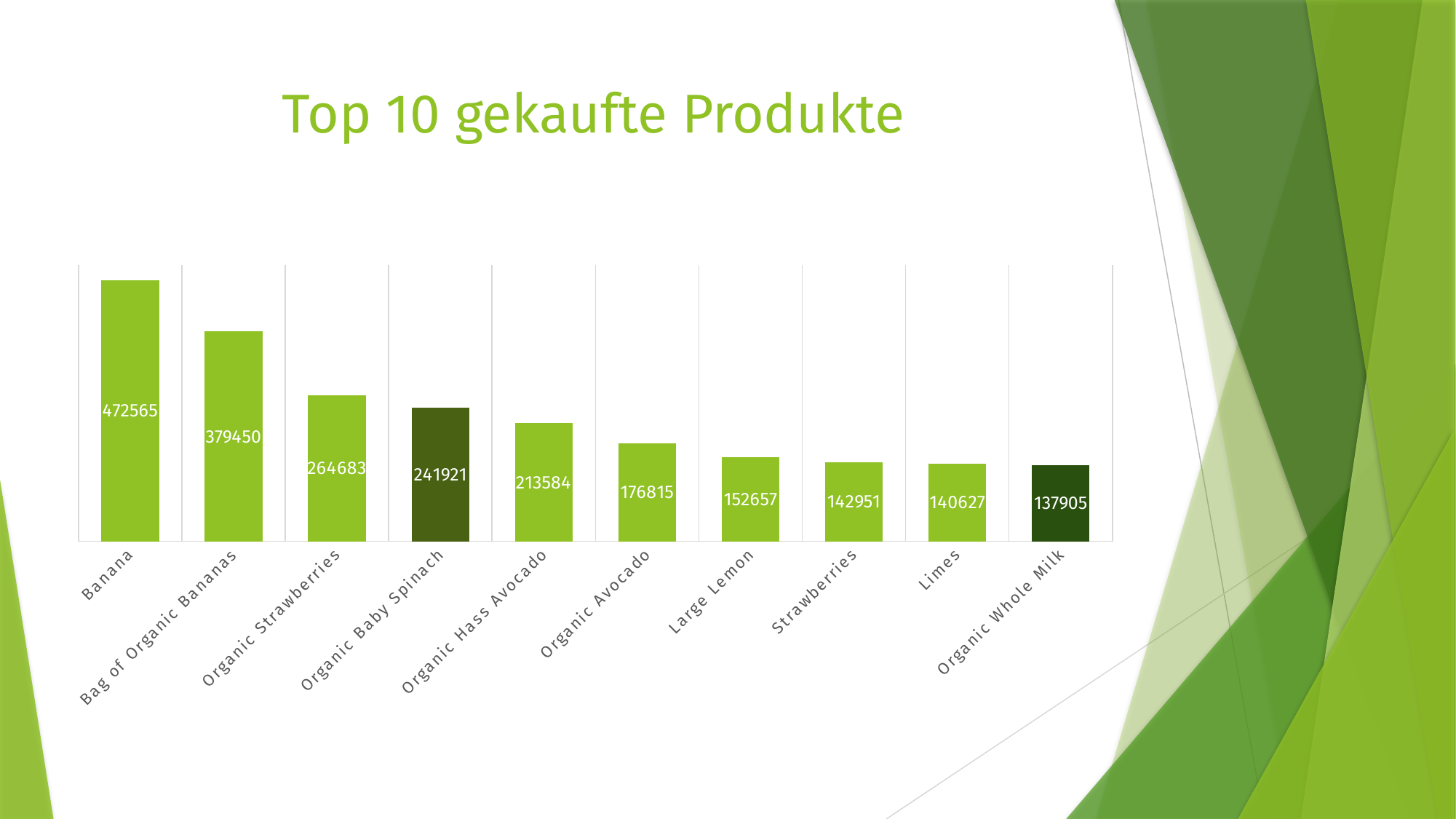

# Top 10 gekaufte Produkte

### Chart

| Category |  |
|---|---|
| Banana | 472565.0 |
| Bag of Organic Bananas | 379450.0 |
| Organic Strawberries | 264683.0 |
| Organic Baby Spinach | 241921.0 |
| Organic Hass Avocado | 213584.0 |
| Organic Avocado | 176815.0 |
| Large Lemon | 152657.0 |
| Strawberries | 142951.0 |
| Limes | 140627.0 |
| Organic Whole Milk | 137905.0 |